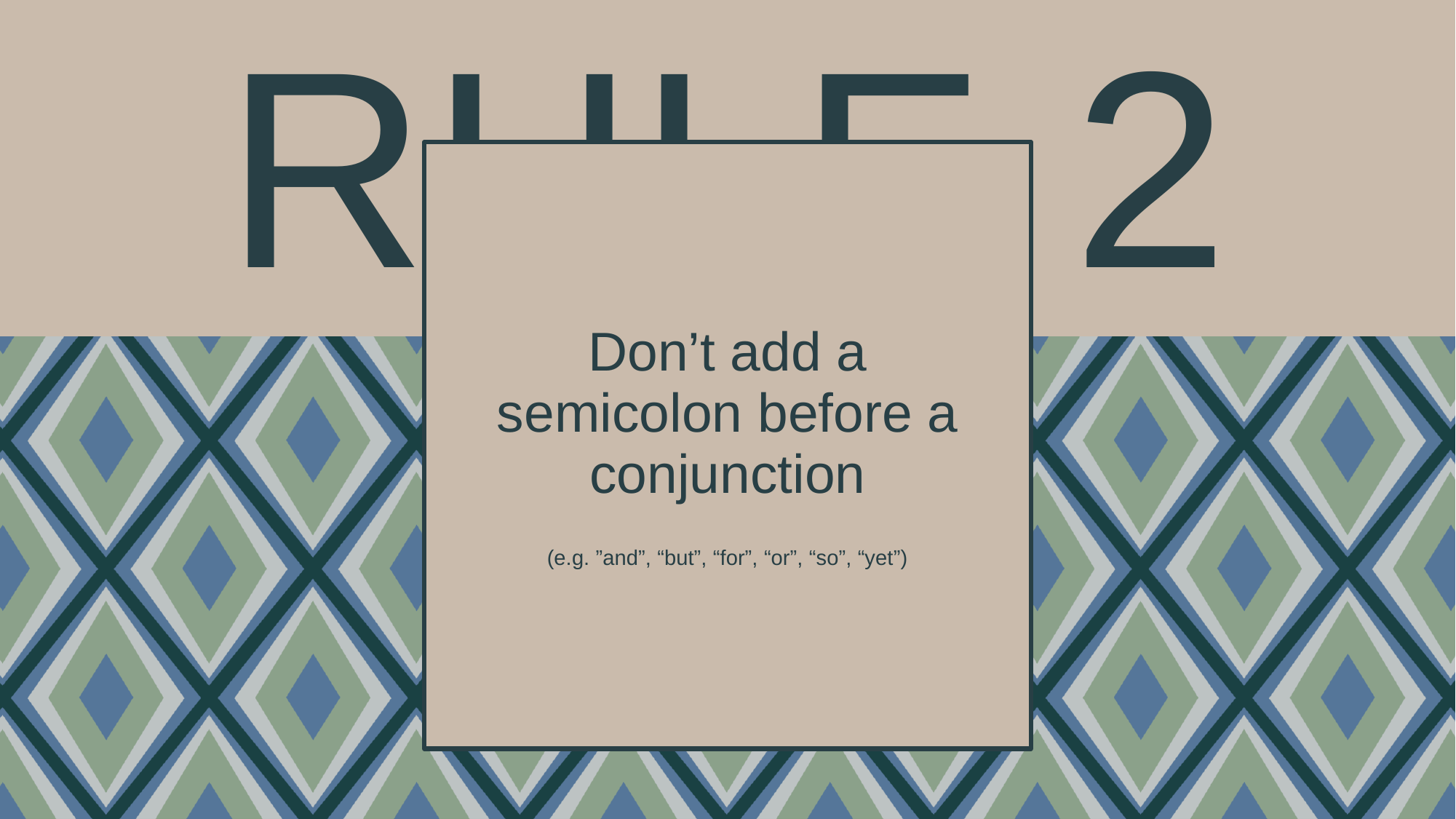

# RULE 2
Don’t add a semicolon before a conjunction
(e.g. ”and”, “but”, “for”, “or”, “so”, “yet”)